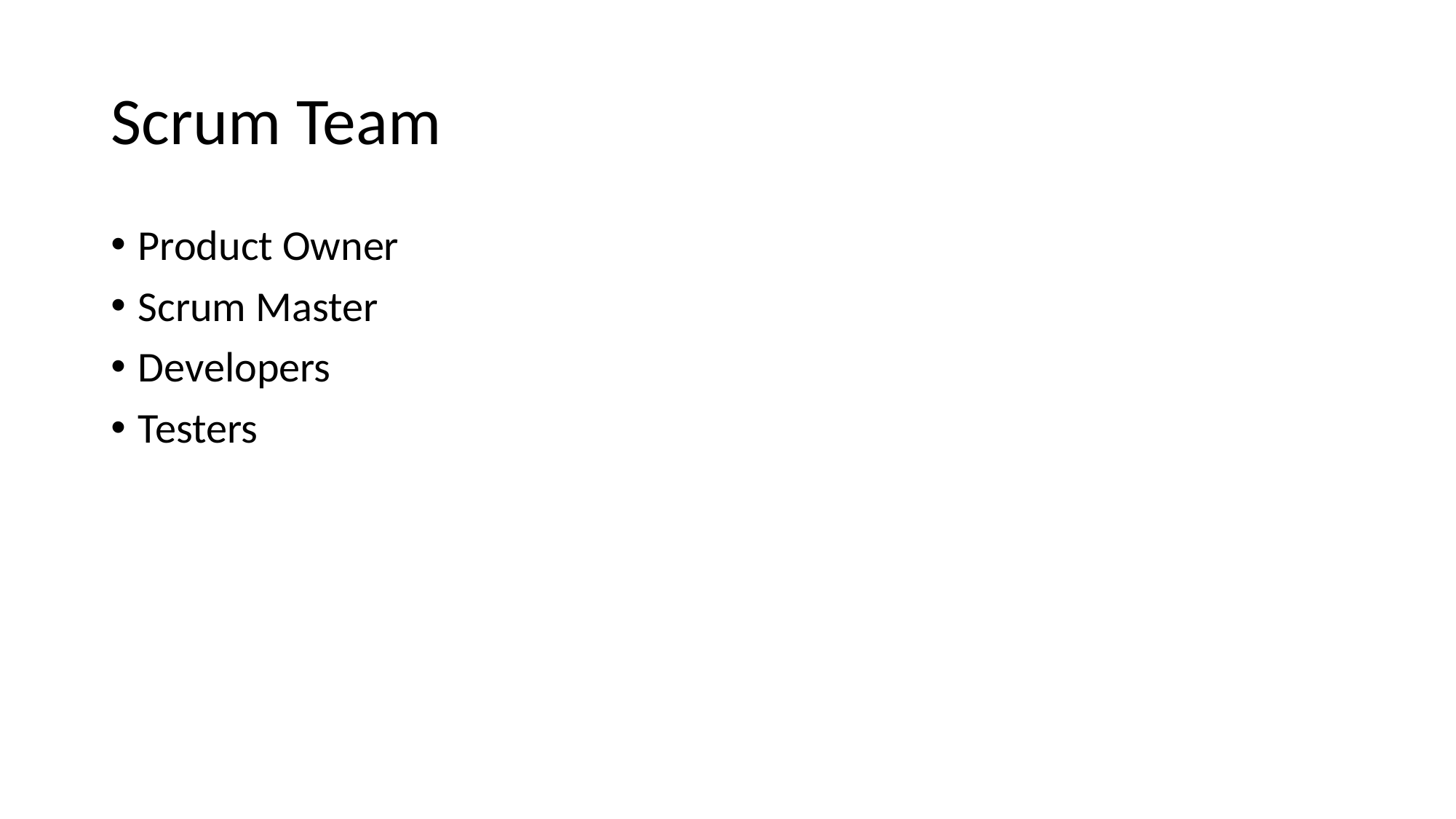

# Scrum Team
Product Owner
Scrum Master
Developers
Testers